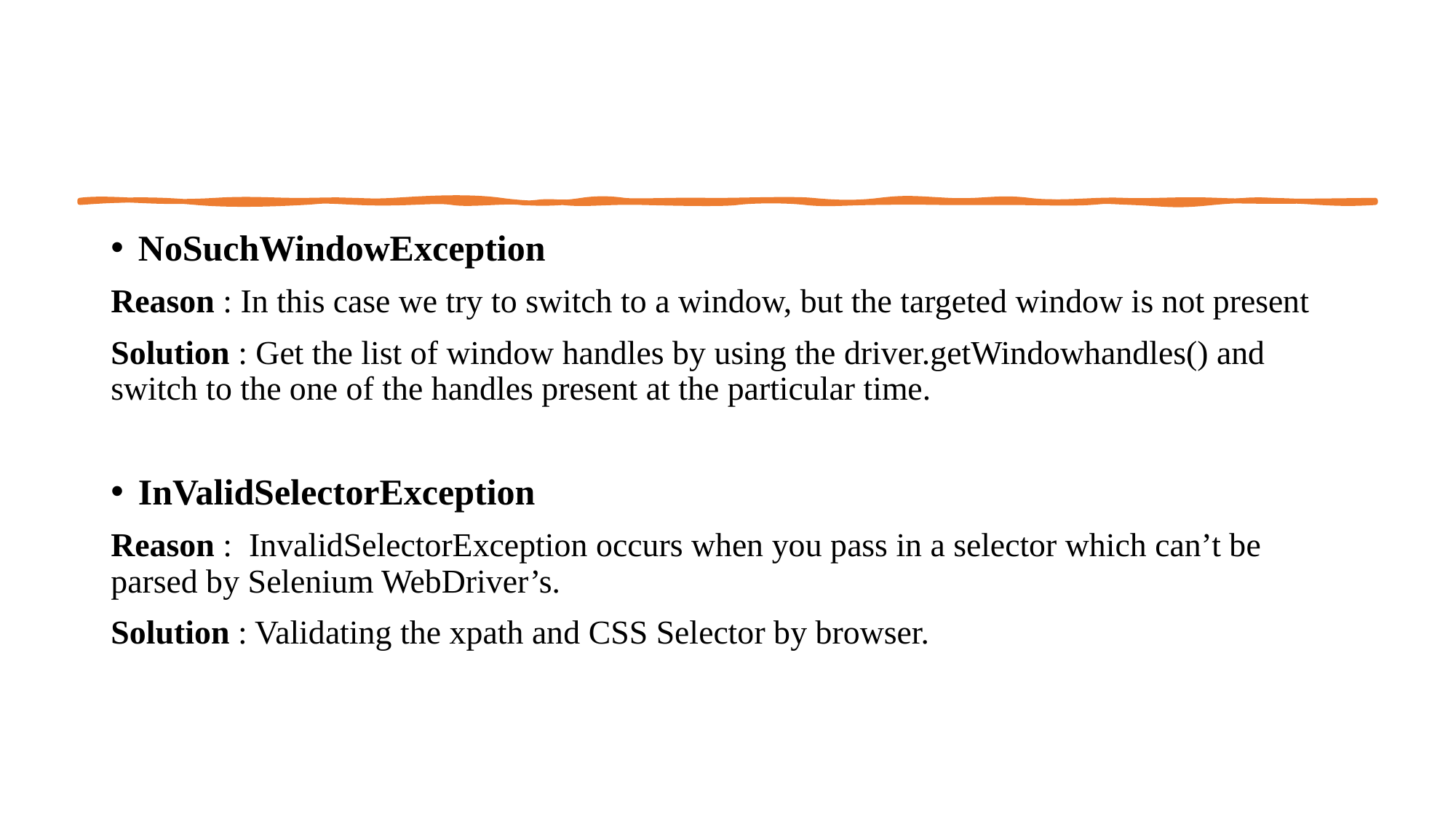

NoSuchWindowException
Reason : In this case we try to switch to a window, but the targeted window is not present
Solution : Get the list of window handles by using the driver.getWindowhandles() and switch to the one of the handles present at the particular time.

InValidSelectorException
Reason :  InvalidSelectorException occurs when you pass in a selector which can’t be parsed by Selenium WebDriver’s.
Solution : Validating the xpath and CSS Selector by browser.